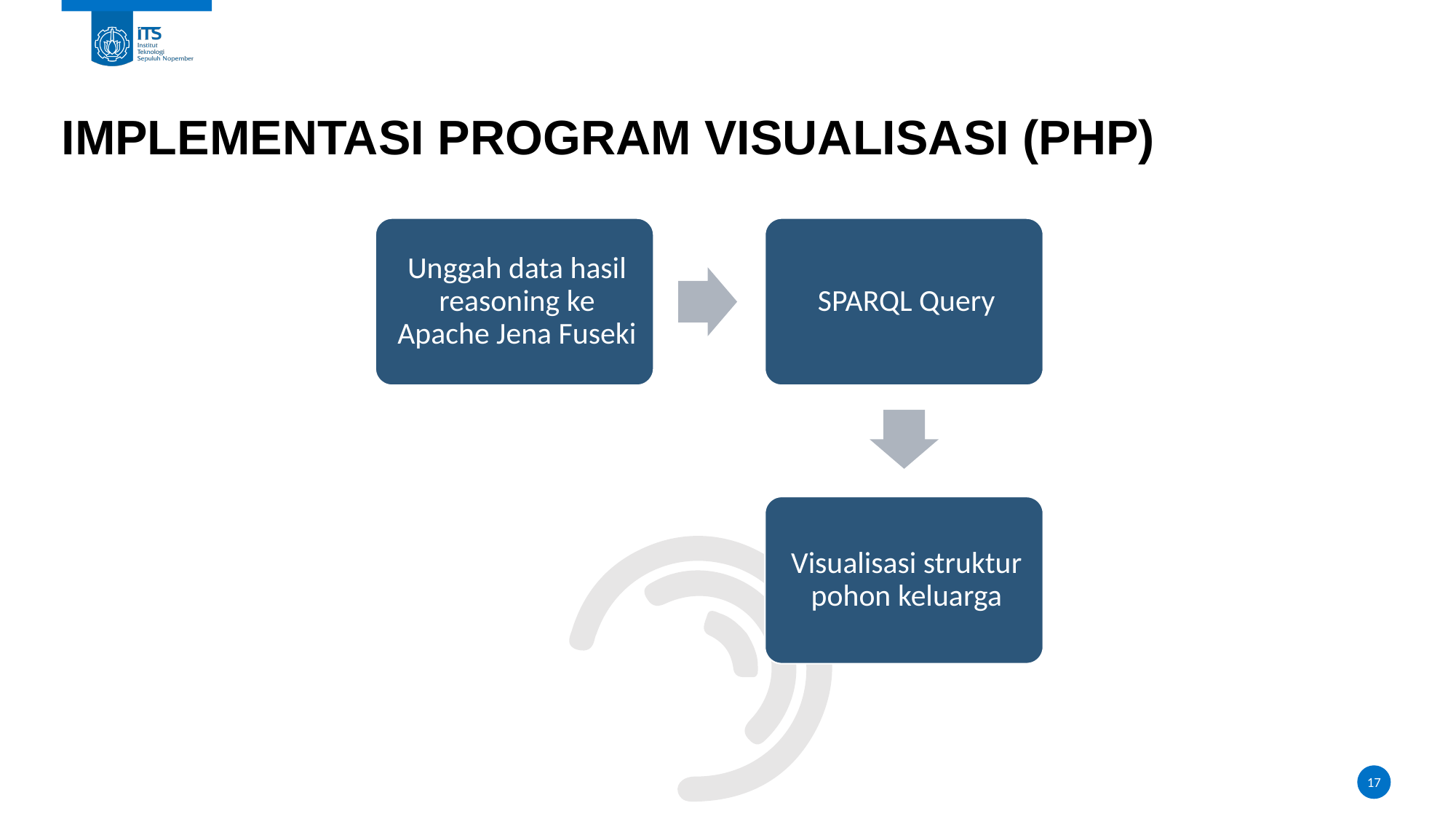

# Implementasi program visualisasi (php)
Unggah data hasil reasoning ke Apache Jena Fuseki

SPARQL Query

Visualisasi struktur pohon keluarga

17